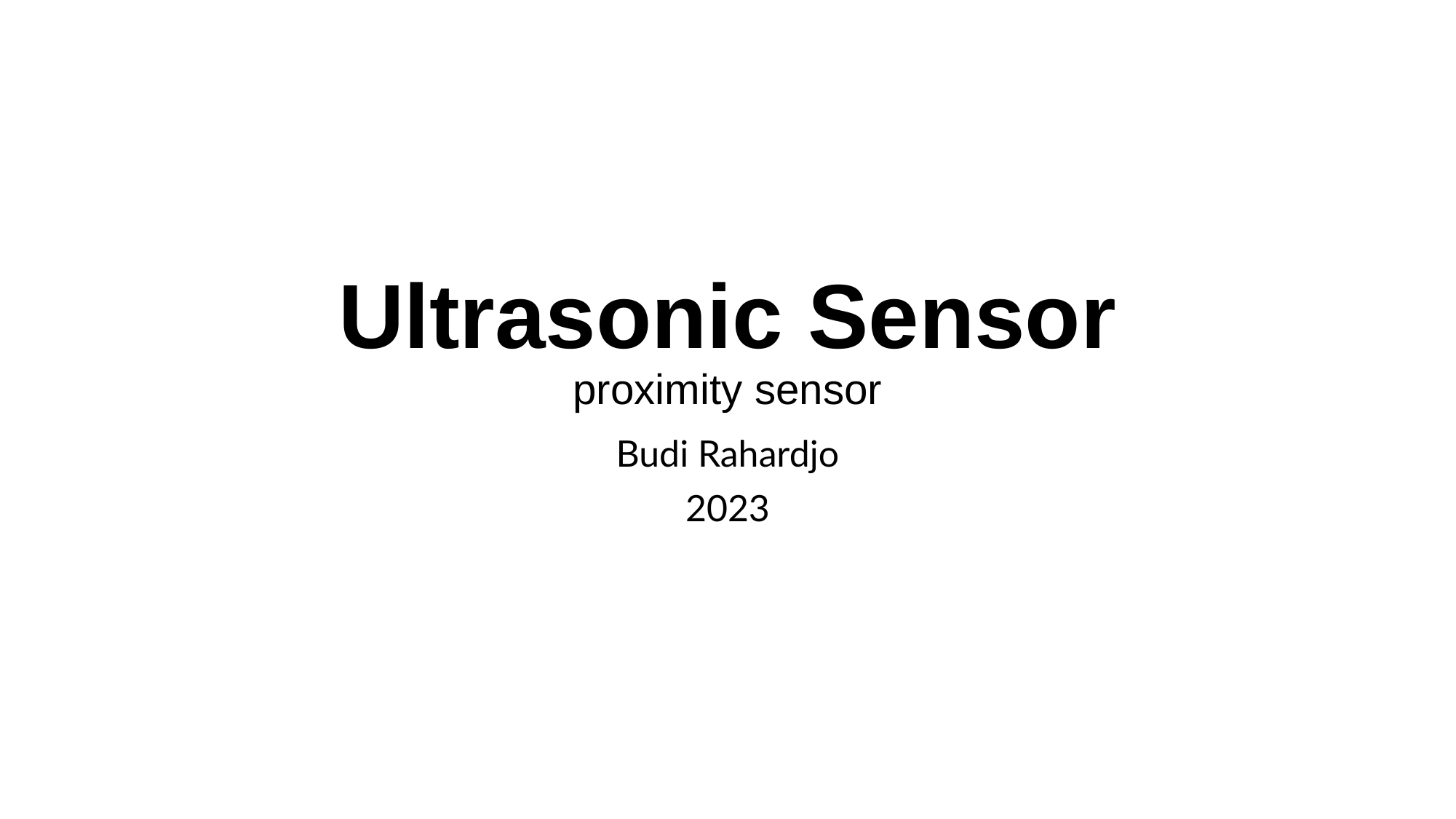

# Ultrasonic Sensor proximity sensor
Budi Rahardjo
2023